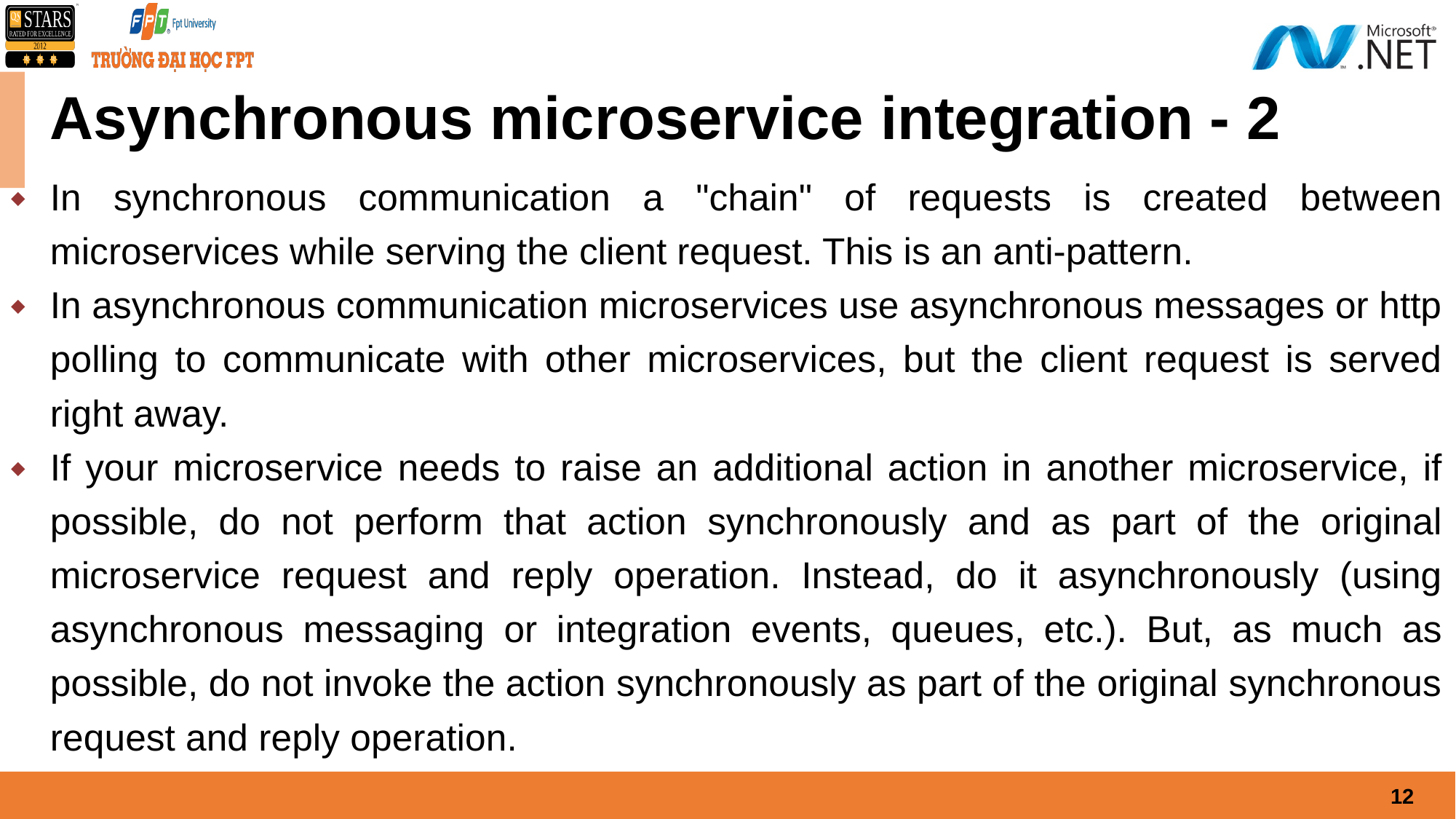

# Asynchronous microservice integration - 2
In synchronous communication a "chain" of requests is created between microservices while serving the client request. This is an anti-pattern.
In asynchronous communication microservices use asynchronous messages or http polling to communicate with other microservices, but the client request is served right away.
If your microservice needs to raise an additional action in another microservice, if possible, do not perform that action synchronously and as part of the original microservice request and reply operation. Instead, do it asynchronously (using asynchronous messaging or integration events, queues, etc.). But, as much as possible, do not invoke the action synchronously as part of the original synchronous request and reply operation.
12